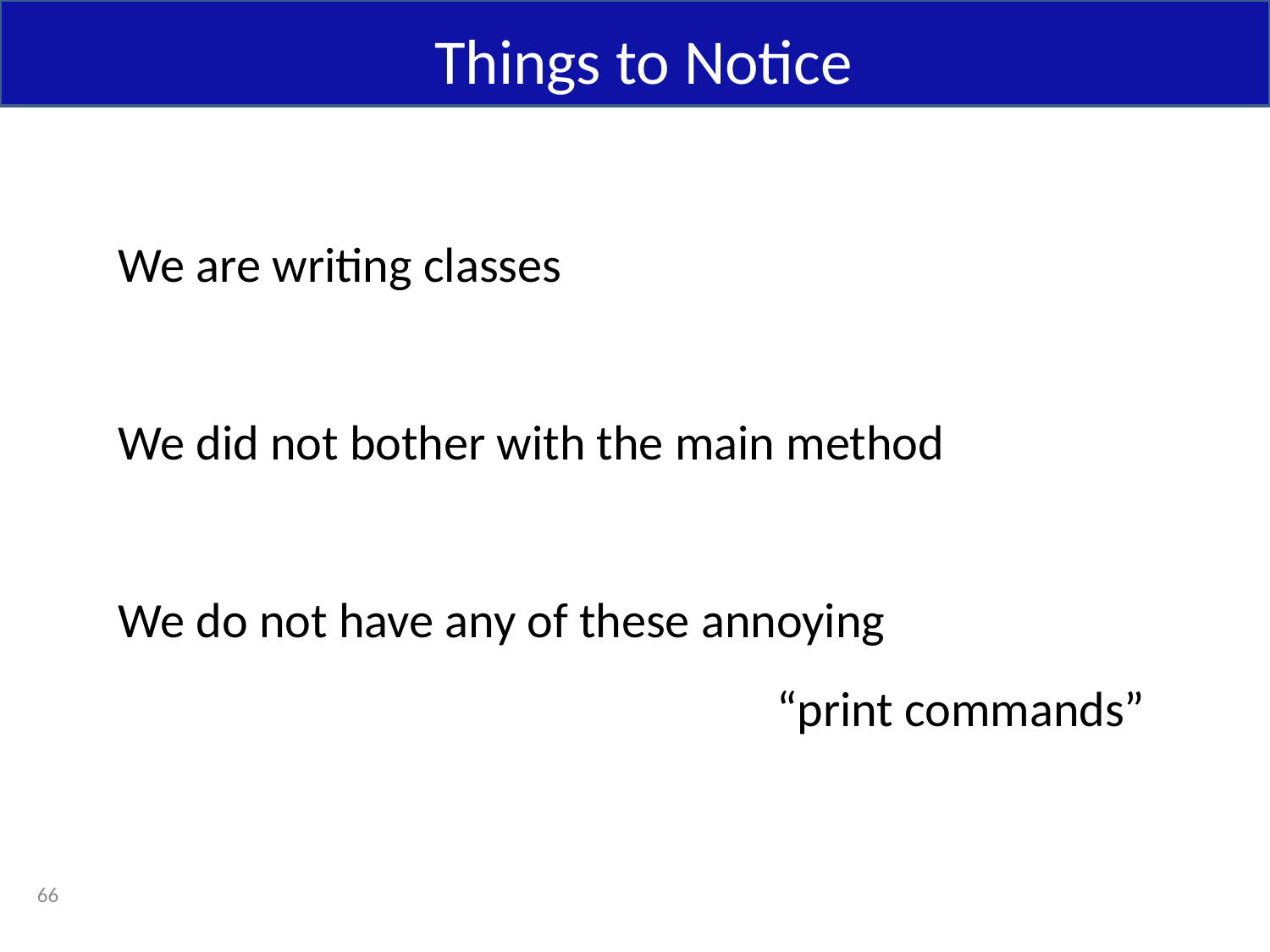

Things to Notice

We are writing classes

We did not bother with the main method

We do not have any of these annoying
“print commands”

66